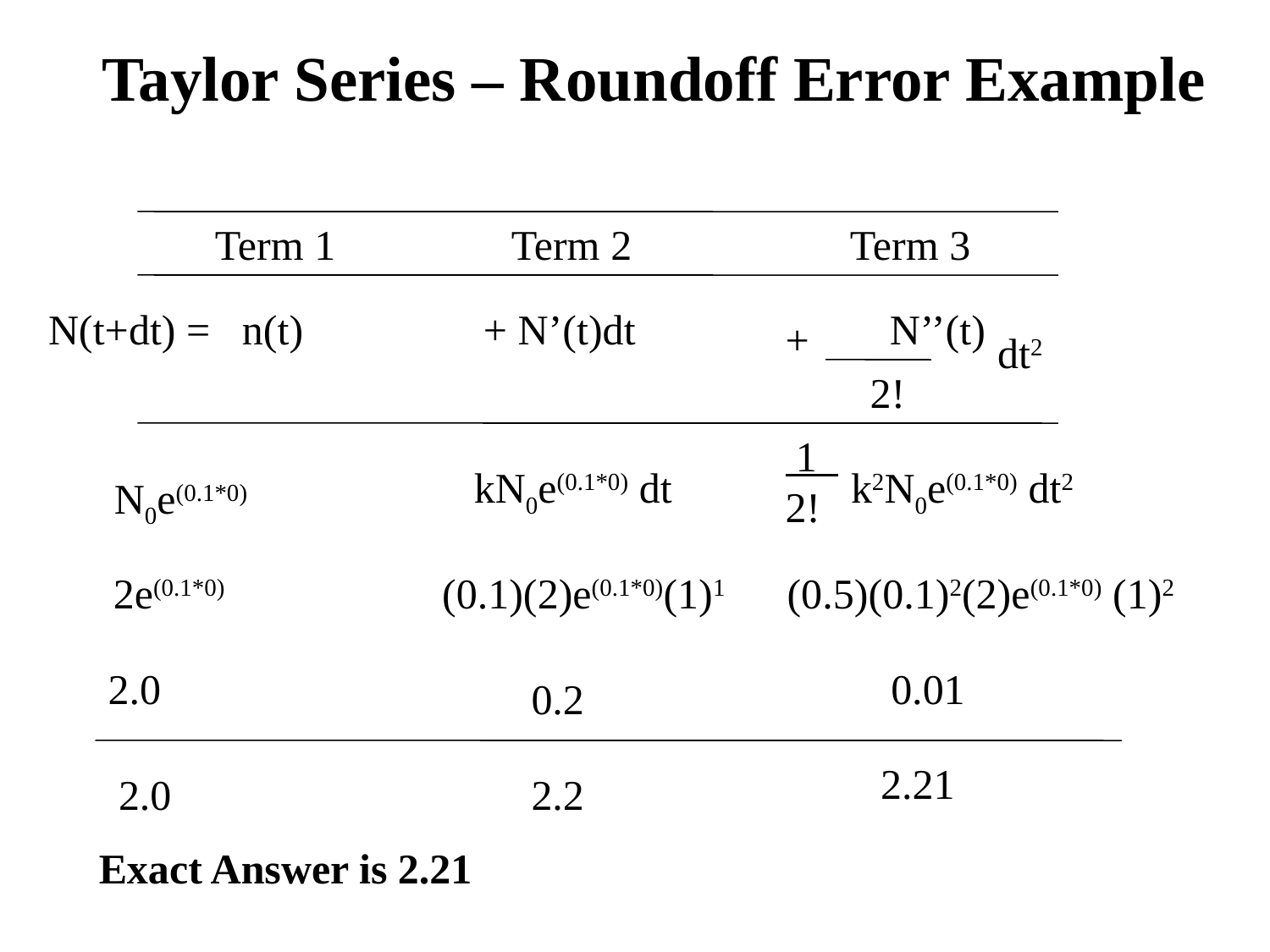

Taylor Series – Roundoff Error Example

Term 1
Term 2
Term 3

N(t+dt) =   n(t)                 + N’(t)dt                        N’’(t)
+
dt2

2!

 1
2!
kN0e(0.1*0) dt
k2N0e(0.1*0) dt2
N0e(0.1*0)
2e(0.1*0)
(0.1)(2)e(0.1*0)(1)1
(0.5)(0.1)2(2)e(0.1*0) (1)2
2.0
0.01
0.2

2.21
2.0
2.2
Exact Answer is 2.21